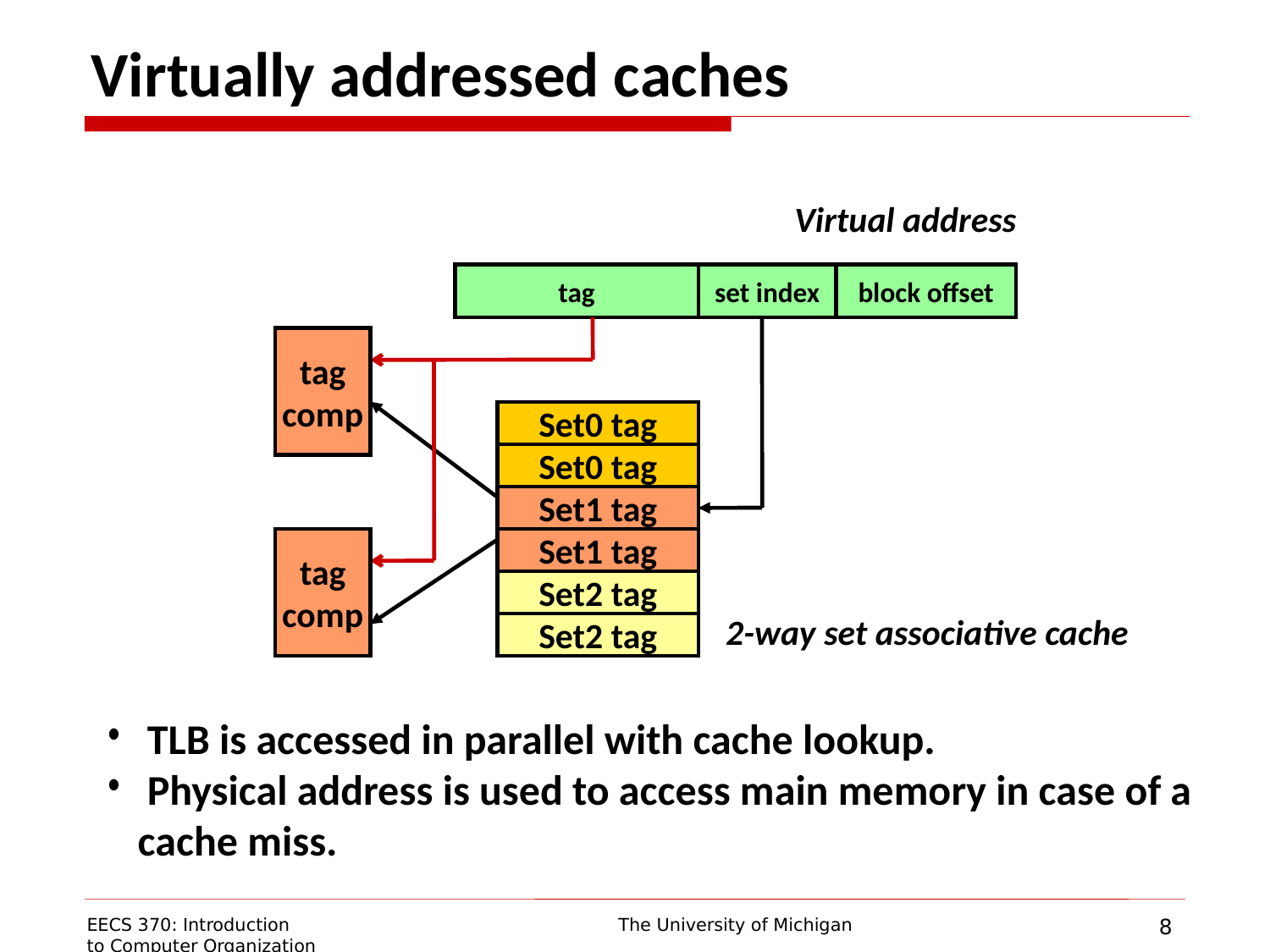

Virtually addressed caches
Virtual address
tag
set index
block offset

tag
comp

Set0 tag
Set0 tag
Set1 tag

tag
comp
Set1 tag

Set2 tag
2-way set associative cache
Set2 tag
 TLB is accessed in parallel with cache lookup.
 Physical address is used to access main memory in case of a cache miss.
EECS 370: Introduction
to Computer Organization
8